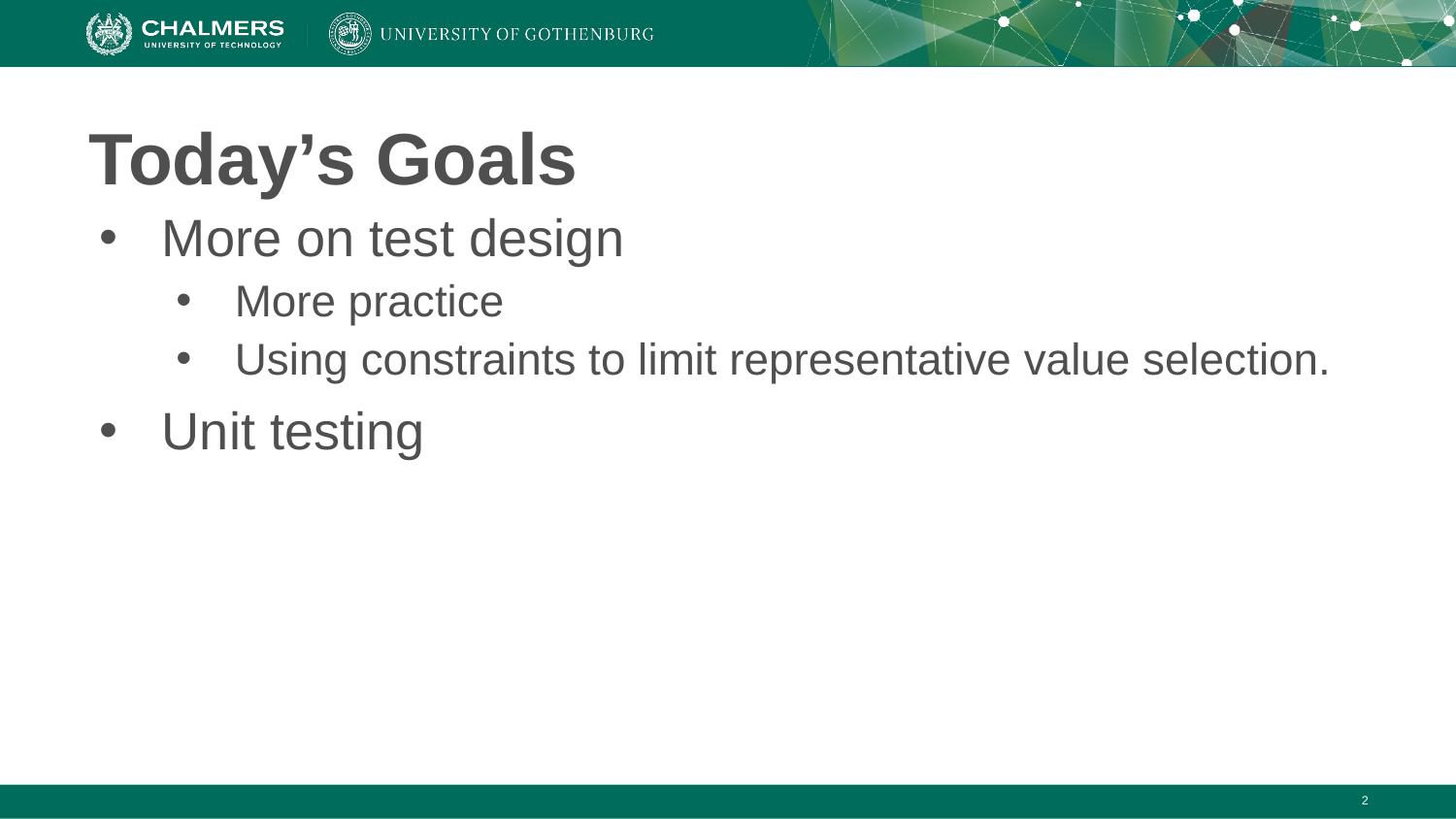

# Today’s Goals
More on test design
More practice
Using constraints to limit representative value selection.
Unit testing
2